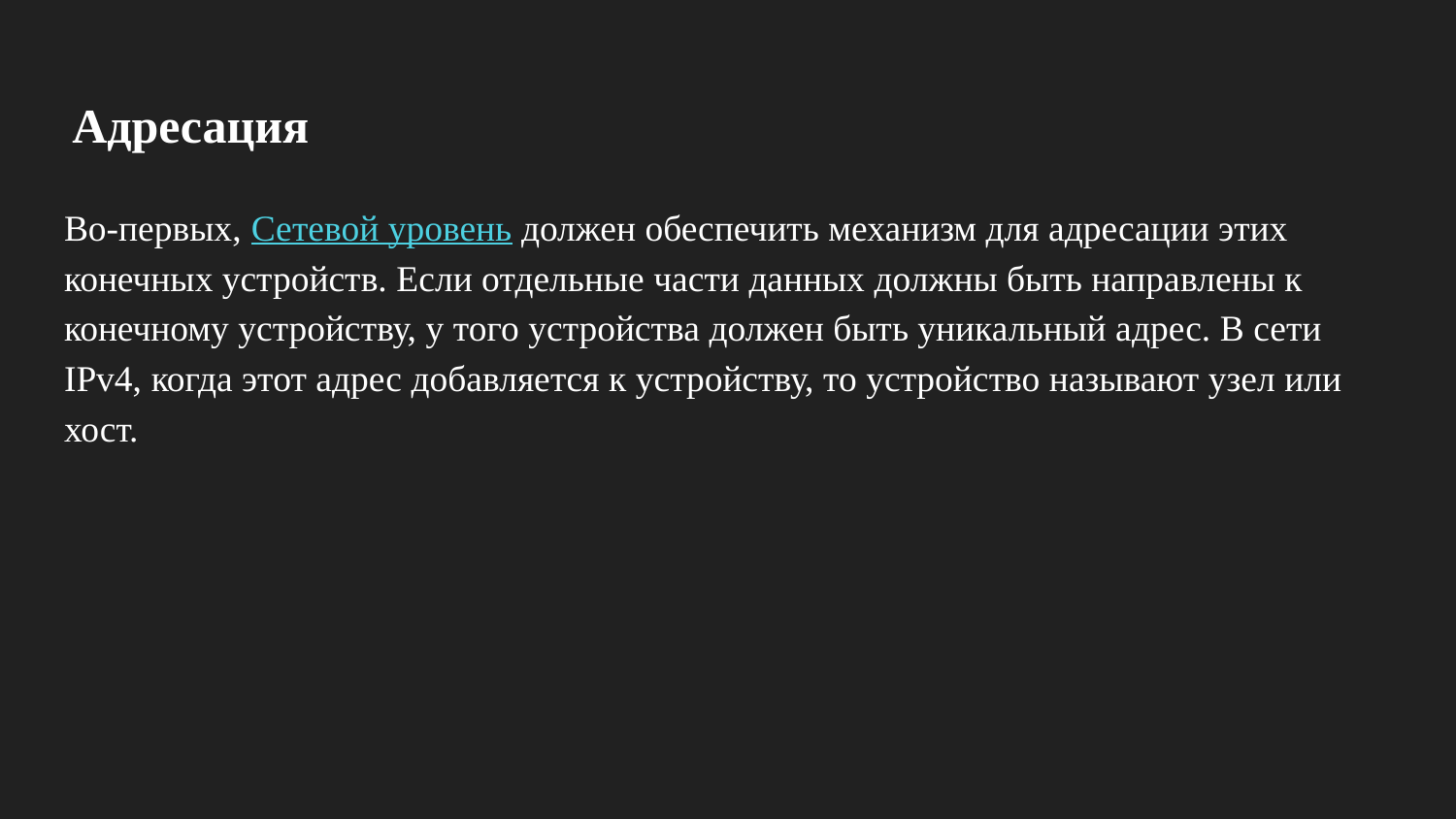

# Адресация

Во-первых, Сетевой уровень должен обеспечить механизм для адресации этих конечных устройств. Если отдельные части данных должны быть направлены к конечному устройству, у того устройства должен быть уникальный адрес. В сети IPv4, когда этот адрес добавляется к устройству, то устройство называют узел или хост.